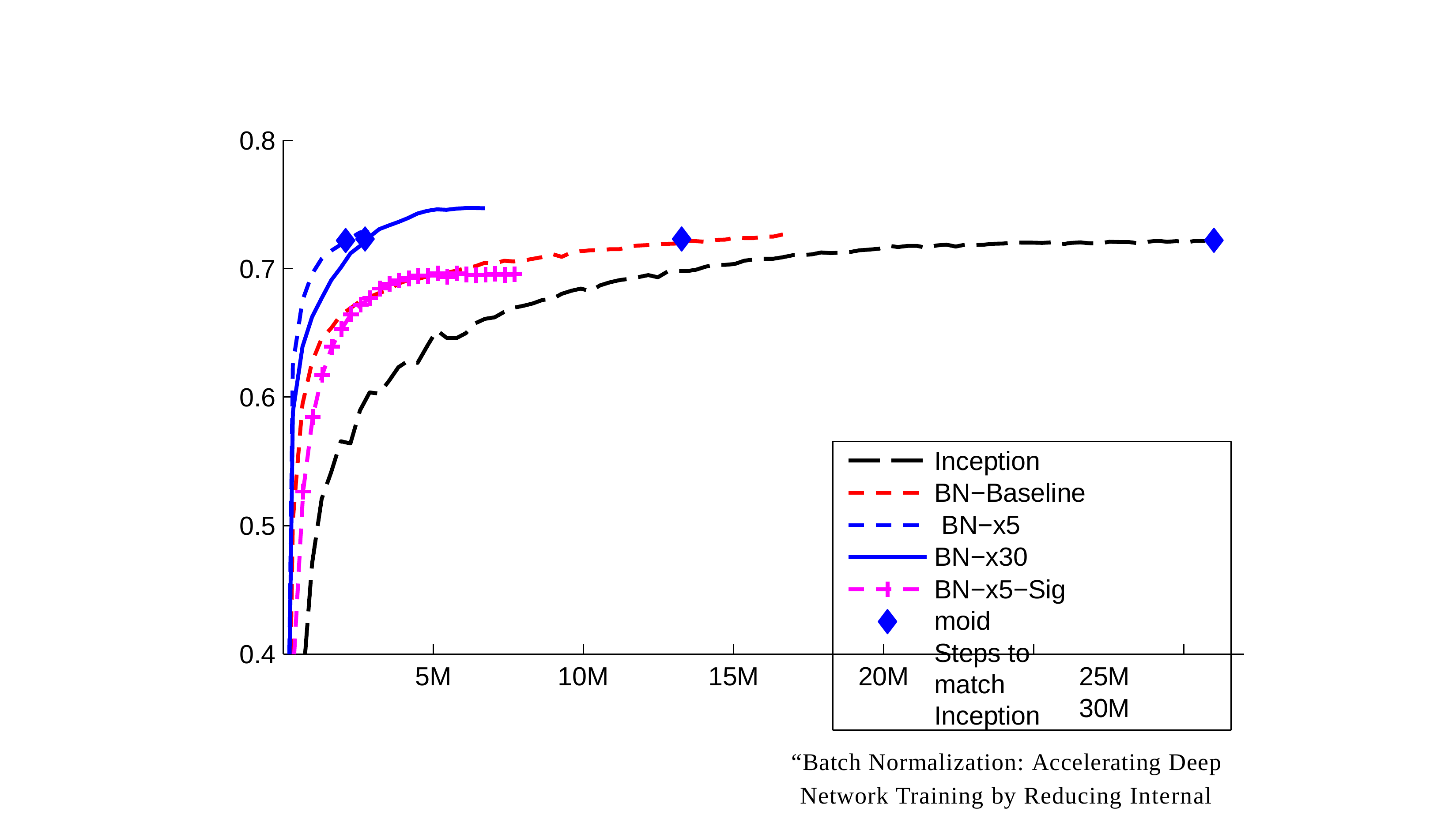

0.8
0.7
0.6
Inception  BN−Baseline  BN−x5  BN−x30
BN−x5−Sigmoid
Steps to match Inception
0.5

0.4
5M
10M
15M
20M	25M	30M
“Batch Normalization: Accelerating Deep  Network Training by Reducing Internal  Covariate Shift,” Ioﬀe and Szegedy 2015